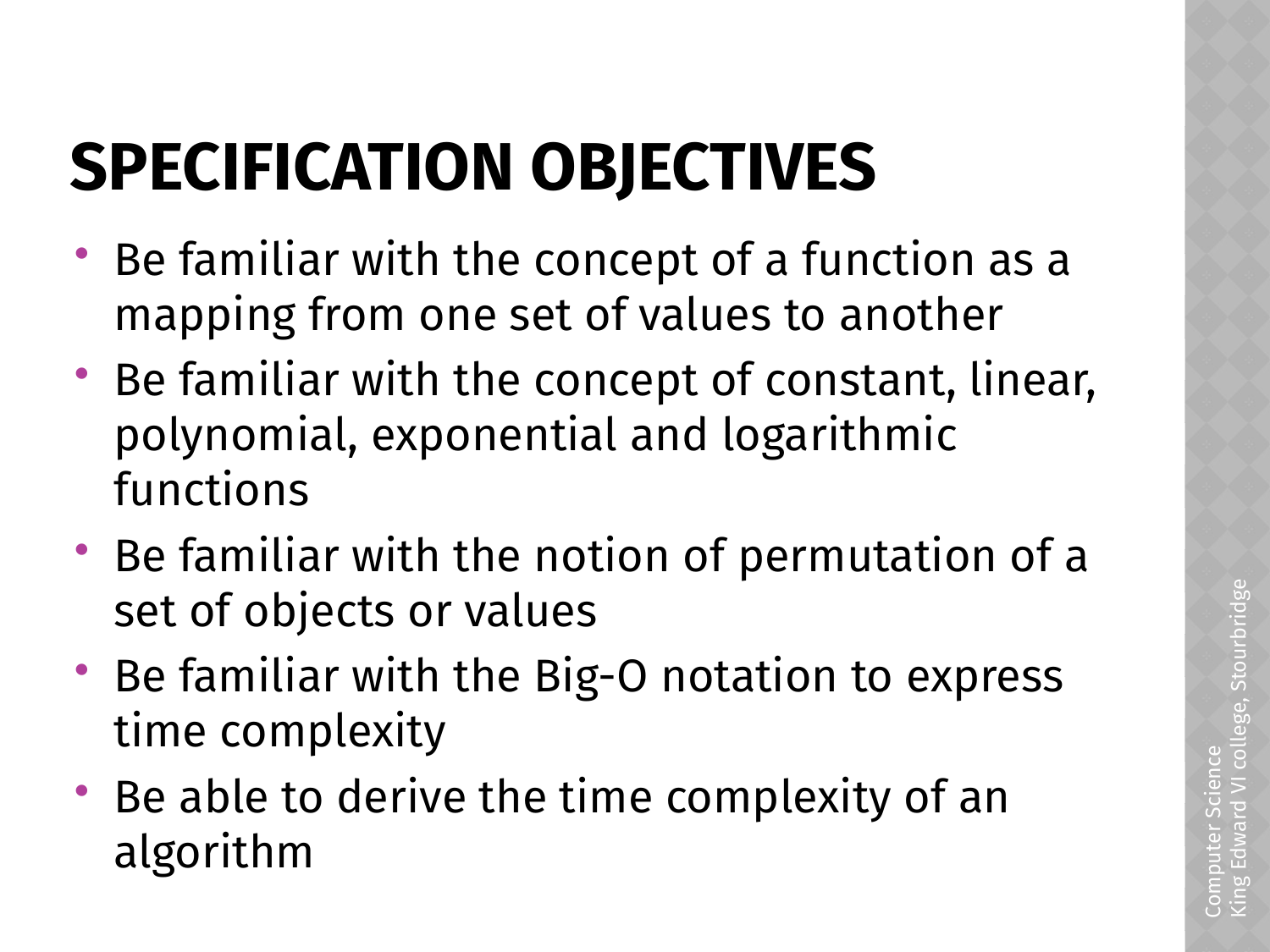

# Specification Objectives
Be familiar with the concept of a function as a mapping from one set of values to another
Be familiar with the concept of constant, linear, polynomial, exponential and logarithmic functions
Be familiar with the notion of permutation of a set of objects or values
Be familiar with the Big-O notation to express time complexity
Be able to derive the time complexity of an algorithm